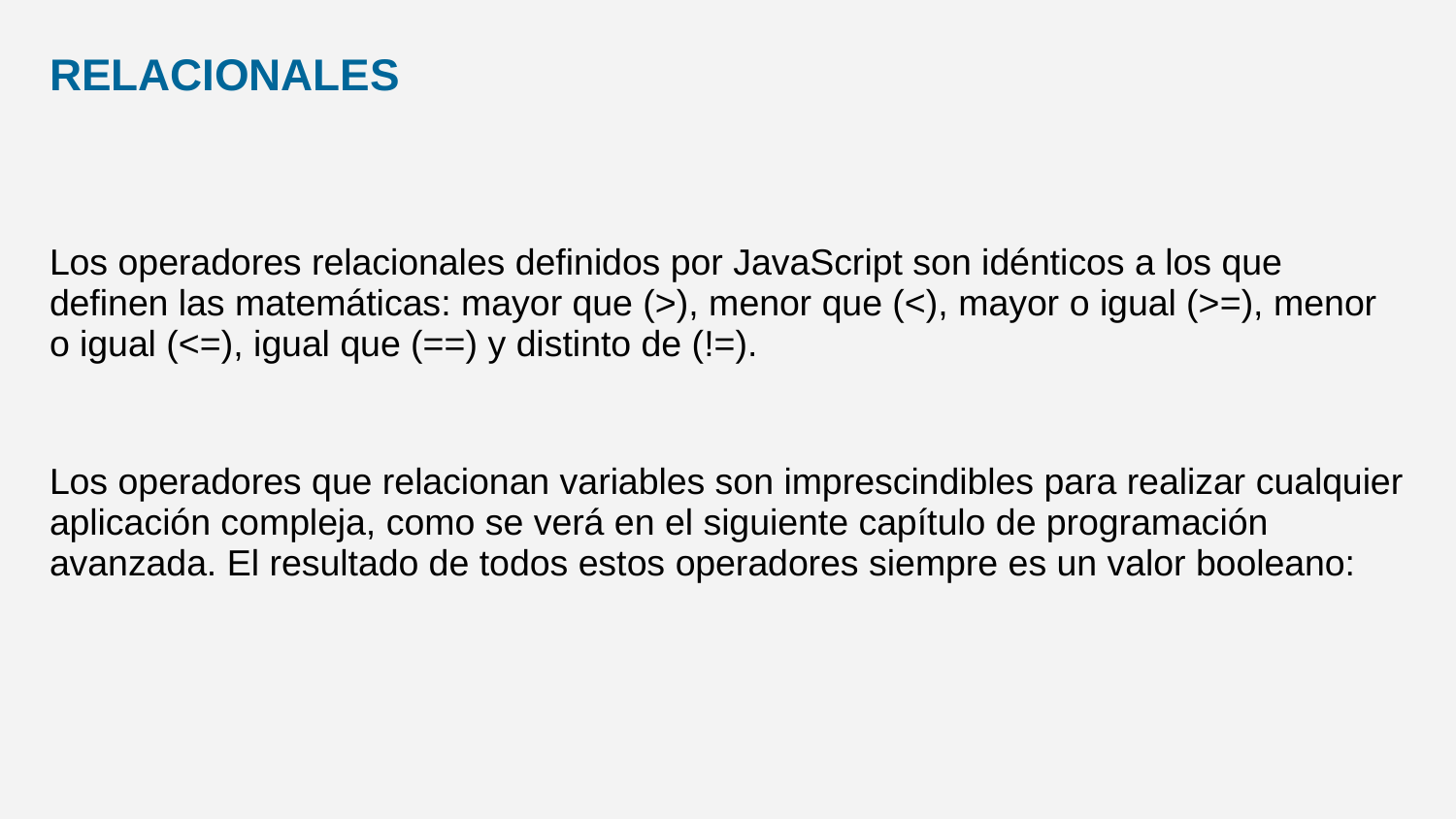

RELACIONALES

Los operadores relacionales definidos por JavaScript son idénticos a los que definen las matemáticas: mayor que (>), menor que (<), mayor o igual (>=), menor o igual (<=), igual que (==) y distinto de (!=).

Los operadores que relacionan variables son imprescindibles para realizar cualquier aplicación compleja, como se verá en el siguiente capítulo de programación avanzada. El resultado de todos estos operadores siempre es un valor booleano: